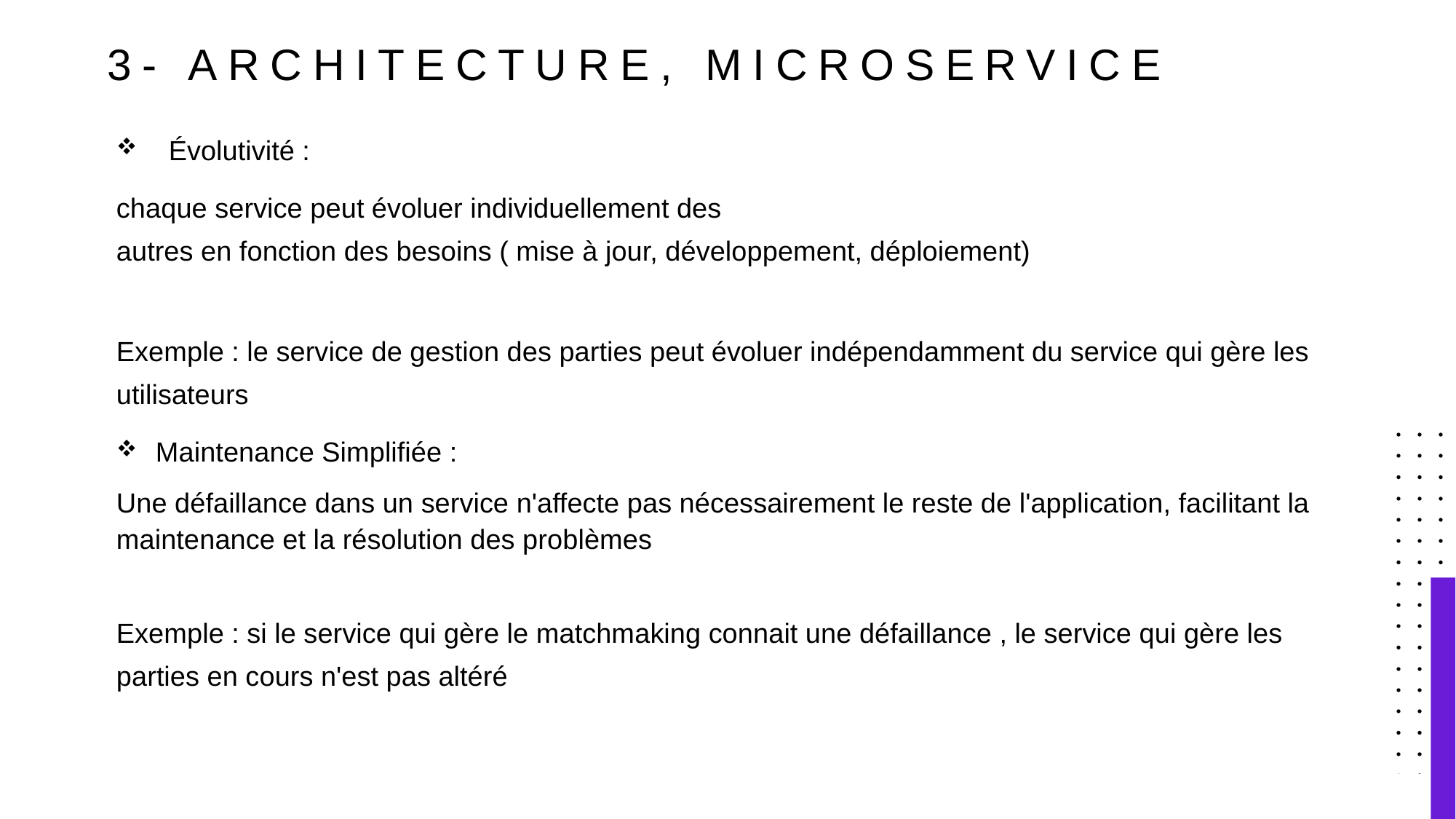

3- ARCHITECTURE, MICROSERVICE
Évolutivité :
chaque service peut évoluer individuellement des
autres en fonction des besoins ( mise à jour, développement, déploiement)
Exemple : le service de gestion des parties peut évoluer indépendamment du service qui gère les utilisateurs
Maintenance Simplifiée :
Une défaillance dans un service n'affecte pas nécessairement le reste de l'application, facilitant la maintenance et la résolution des problèmes
Exemple : si le service qui gère le matchmaking connait une défaillance , le service qui gère les parties en cours n'est pas altéré